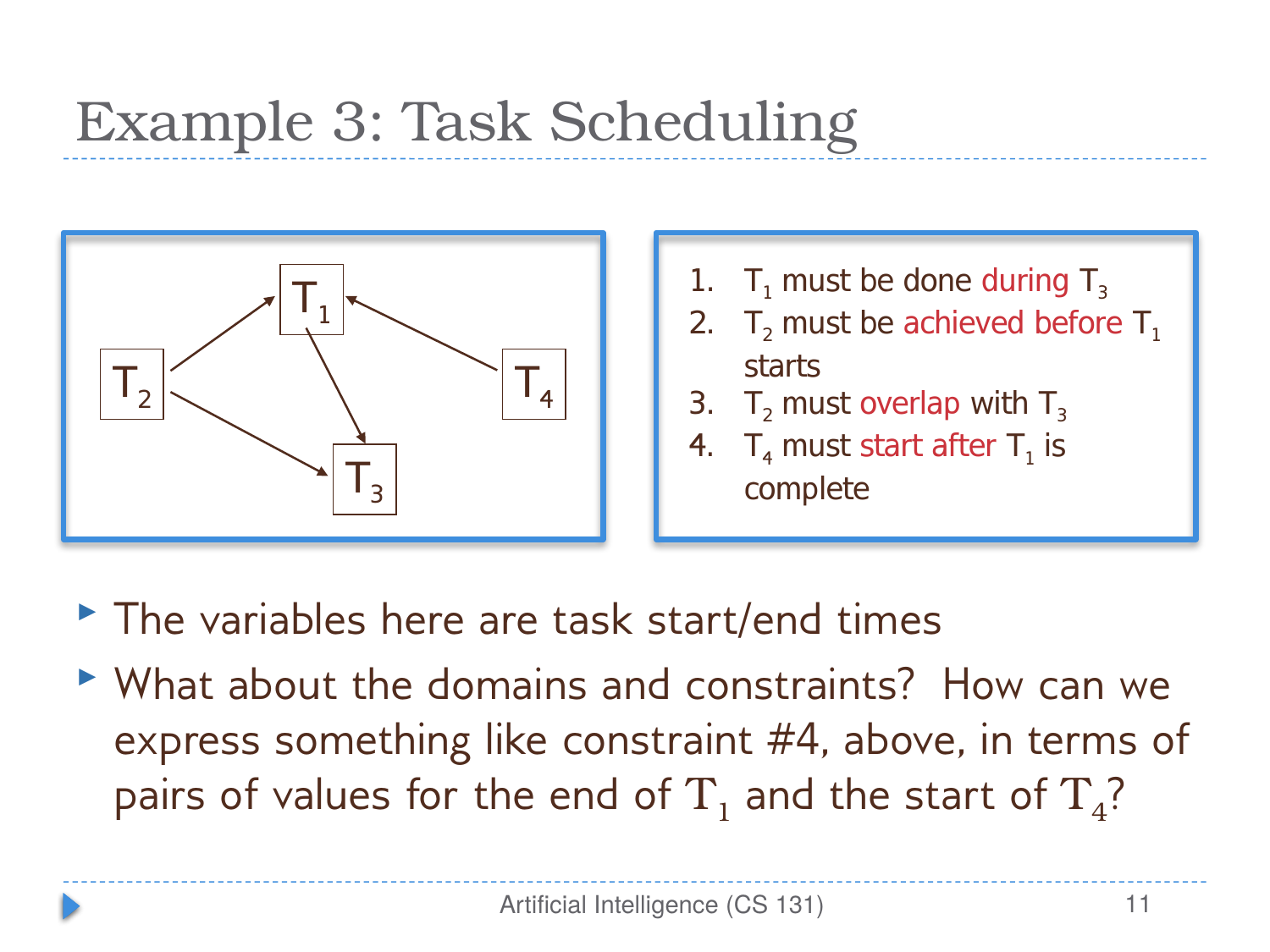

# Example 3: Task Scheduling

T1

T2
T4

T3

T1 must be done during T3
T2 must be achieved before T1 starts
T2 must overlap with T3
T4 must start after T1 is complete
The variables here are task start/end times
What about the domains and constraints?  How can we express something like constraint #4, above, in terms of pairs of values for the end of T1 and the start of T4?
11
Artificial Intelligence (CS 131)